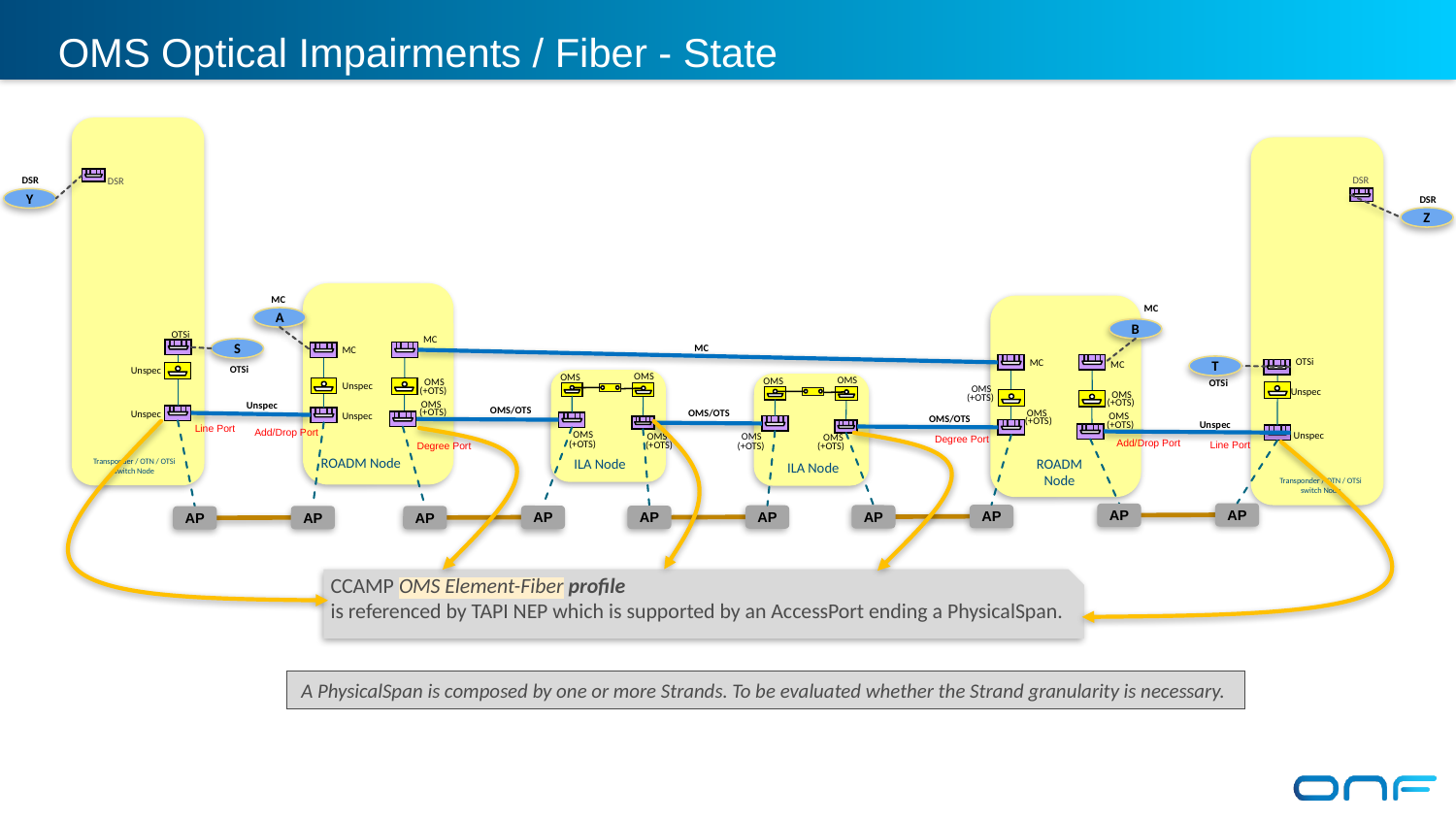

# OMS Optical Impairments / Fiber - State

 DSR
 DSR
 DSR

Y
 DSR
Z

 MC

 MC
A
B
 OTSi
 MC
S

MC

 MC

 OTSi
T
 MC
 MC

 OTSi
Unspec
 OMS

 OMS
 OMS

 OMS
 OMS
 OTSi

Unspec

 OMS

 (+OTS)
Unspec

 OMS

 (+OTS)
 (+OTS)
 OMS
 Unspec
OMS/OTS

 (+OTS)
 OMS
OMS/OTS
Unspec

Unspec
 OMS

OMS/OTS
 (+OTS)
Line Port

 (+OTS)
Add/Drop Port
 Unspec

Degree Port
 OMS

Unspec
Add/Drop Port
 OMS
 OMS
 OMS
Line Port

Degree Port
 (+OTS)
 (+OTS)
 (+OTS)
 (+OTS)

ROADM Node
ROADM Node
ILA Node
Transponder / OTN / OTSi switch Node
ILA Node
Transponder / OTN / OTSi switch Node
AP
AP
AP
AP
AP
AP
AP
AP
AP
AP
CCAMP OMS Element-Fiber profile
is referenced by TAPI NEP which is supported by an AccessPort ending a PhysicalSpan.

A PhysicalSpan is composed by one or more Strands. To be evaluated whether the Strand granularity is necessary.